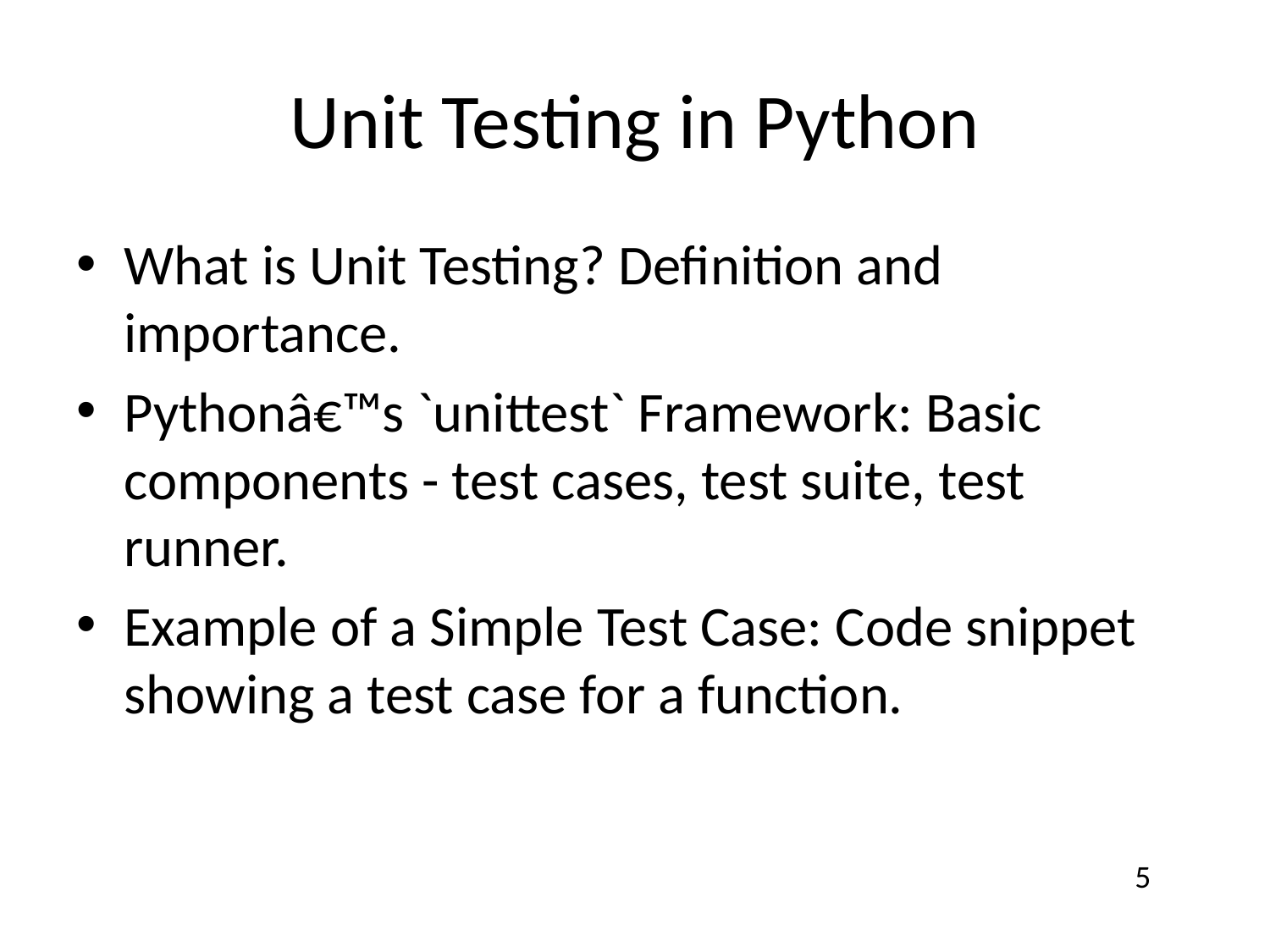

# Unit Testing in Python
What is Unit Testing? Definition and importance.
Pythonâ€™s `unittest` Framework: Basic components - test cases, test suite, test runner.
Example of a Simple Test Case: Code snippet showing a test case for a function.

5